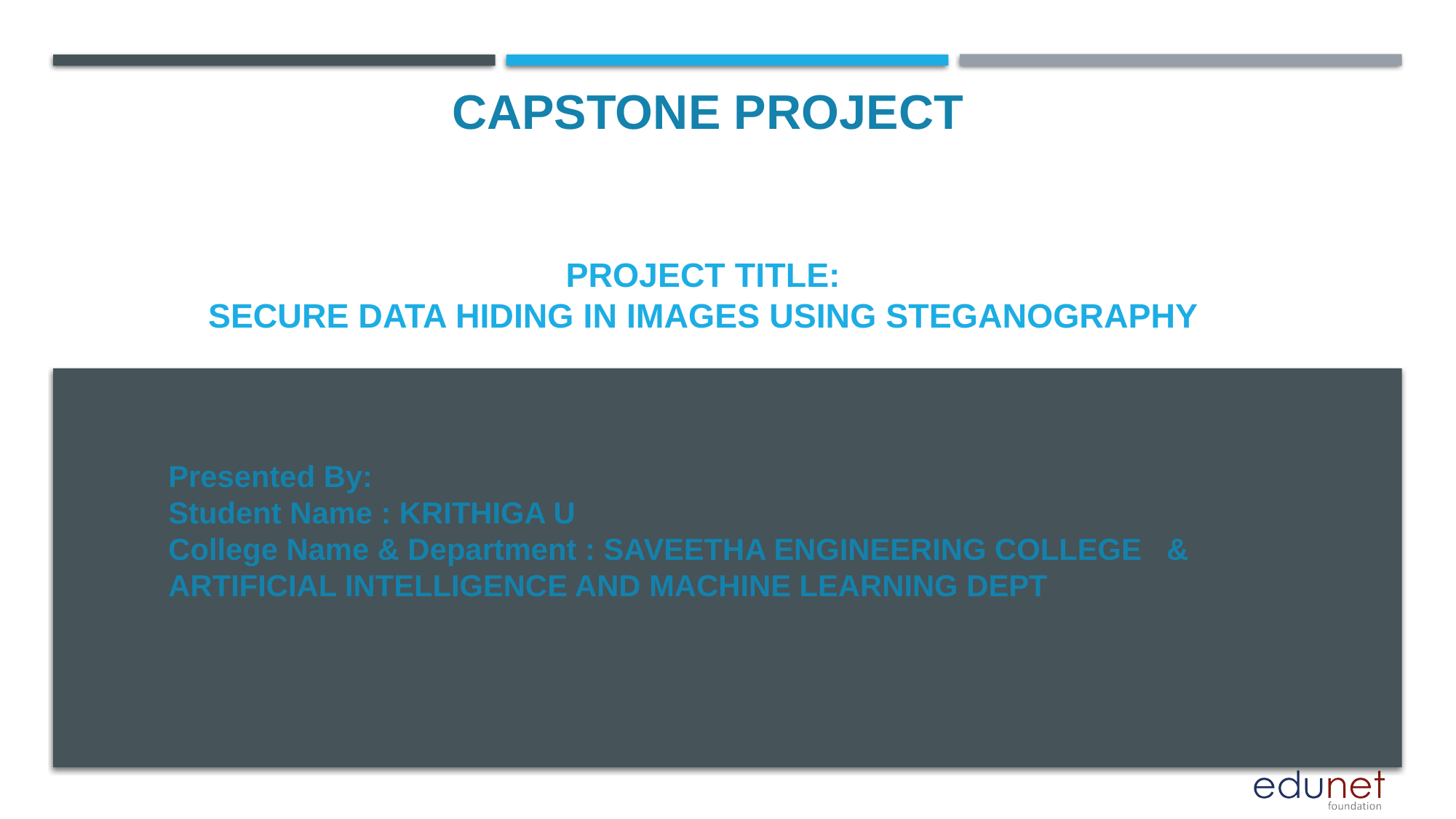

CAPSTONE PROJECT
# PROJECT TITLE: SECURE DATA HIDING IN IMAGES USING STEGANOGRAPHY
Presented By:
Student Name : KRITHIGA U
College Name & Department : SAVEETHA ENGINEERING COLLEGE   & ARTIFICIAL INTELLIGENCE AND MACHINE LEARNING DEPT